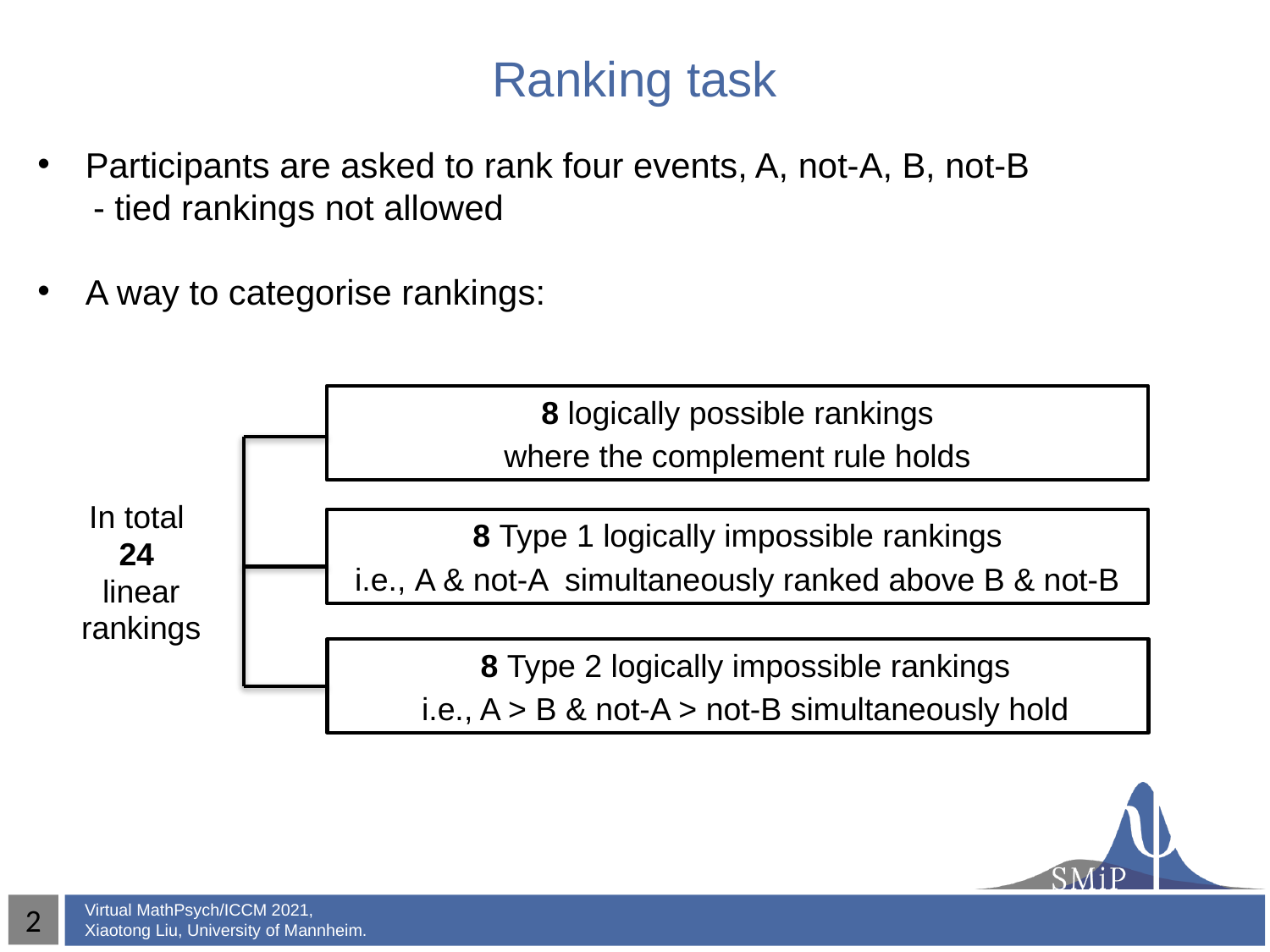

# Ranking task
Participants are asked to rank four events, A, not-A, B, not-B
- tied rankings not allowed

A way to categorise rankings:

8 logically possible rankings
where the complement rule holds
In total
24
linear
 rankings
8 Type 1 logically impossible rankings
i.e., A & not-A  simultaneously ranked above B & not-B
8 Type 2 logically impossible rankings
i.e., A > B & not-A > not-B simultaneously hold